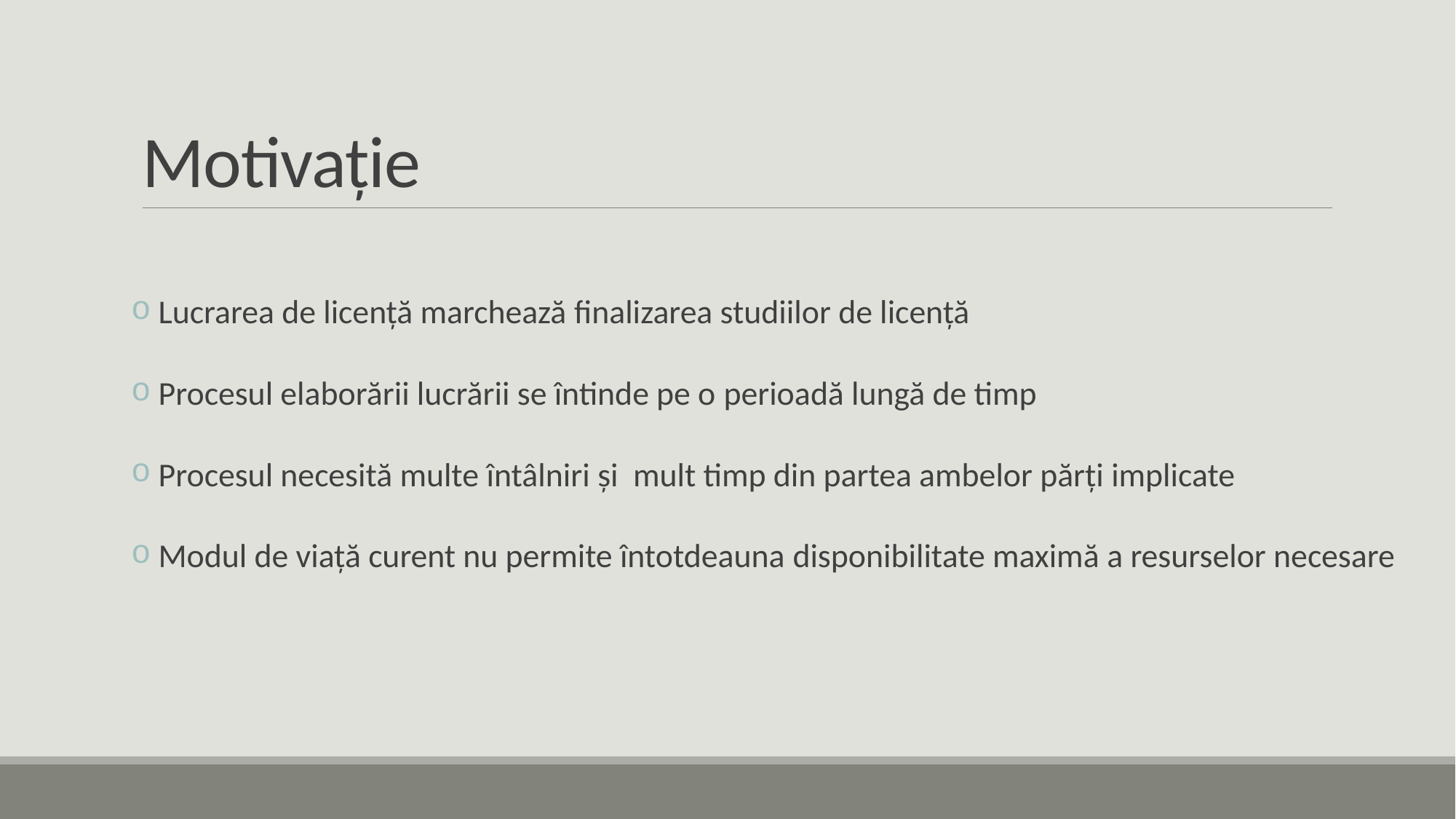

# Motivație

 Lucrarea de licență marchează finalizarea studiilor de licență
 Procesul elaborării lucrării se întinde pe o perioadă lungă de timp
 Procesul necesită multe întâlniri și  mult timp din partea ambelor părți implicate
 Modul de viață curent nu permite întotdeauna disponibilitate maximă a resurselor necesare